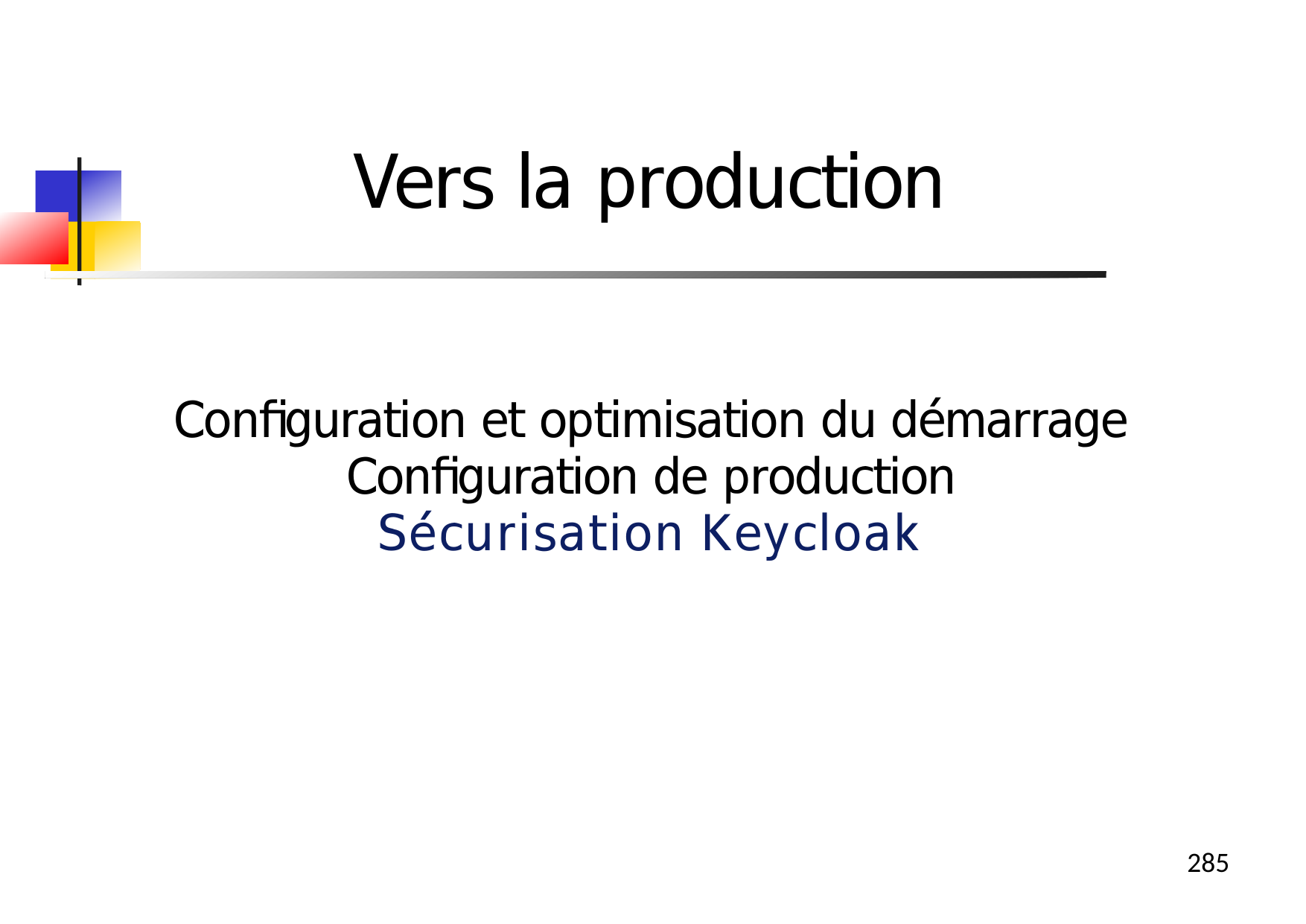

Vers la production

Configuration et optimisation du démarrage
Configuration de production
Sécurisation Keycloak